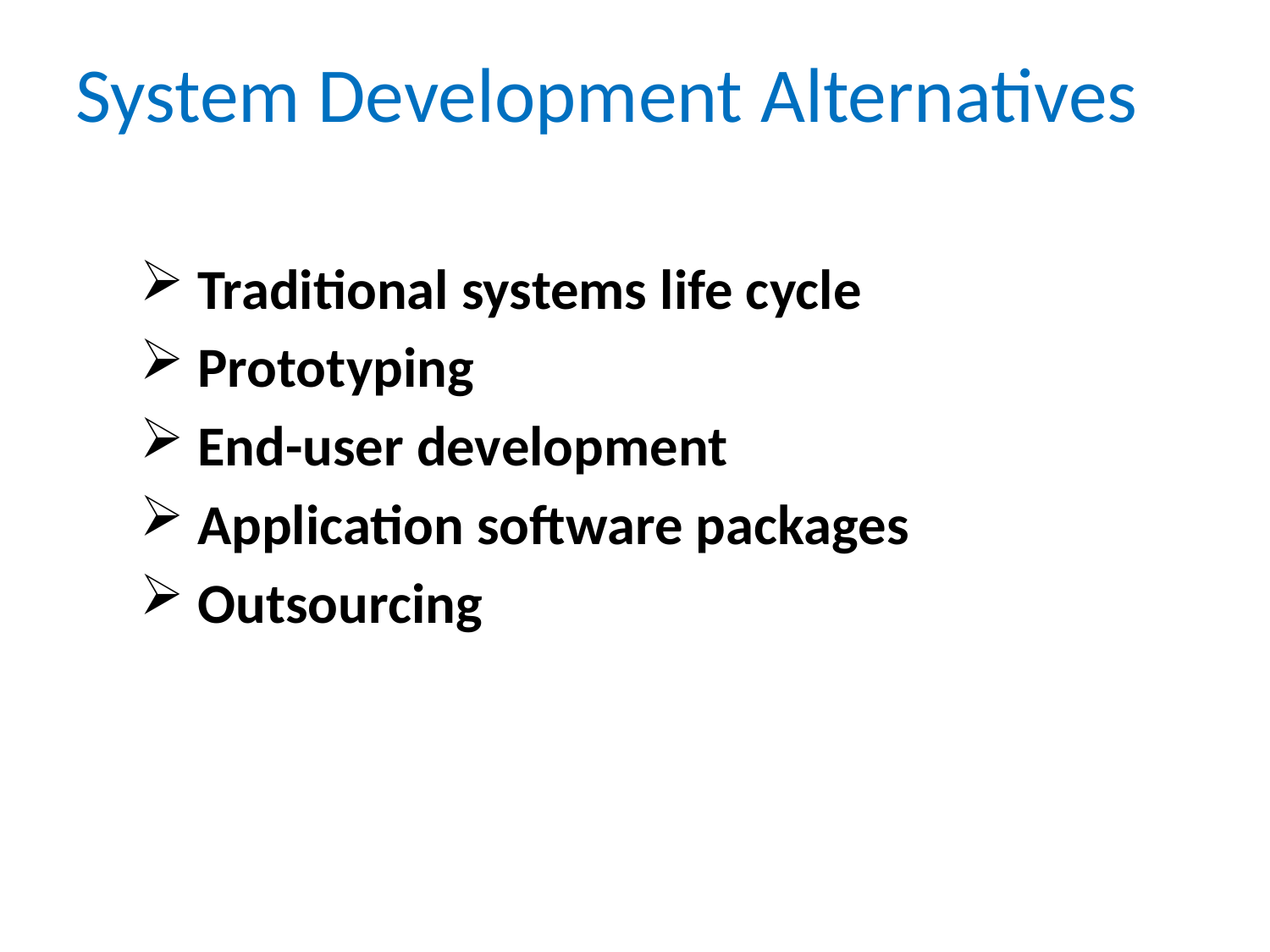

System Development Alternatives
 Traditional systems life cycle
 Prototyping
 End-user development
 Application software packages
 Outsourcing